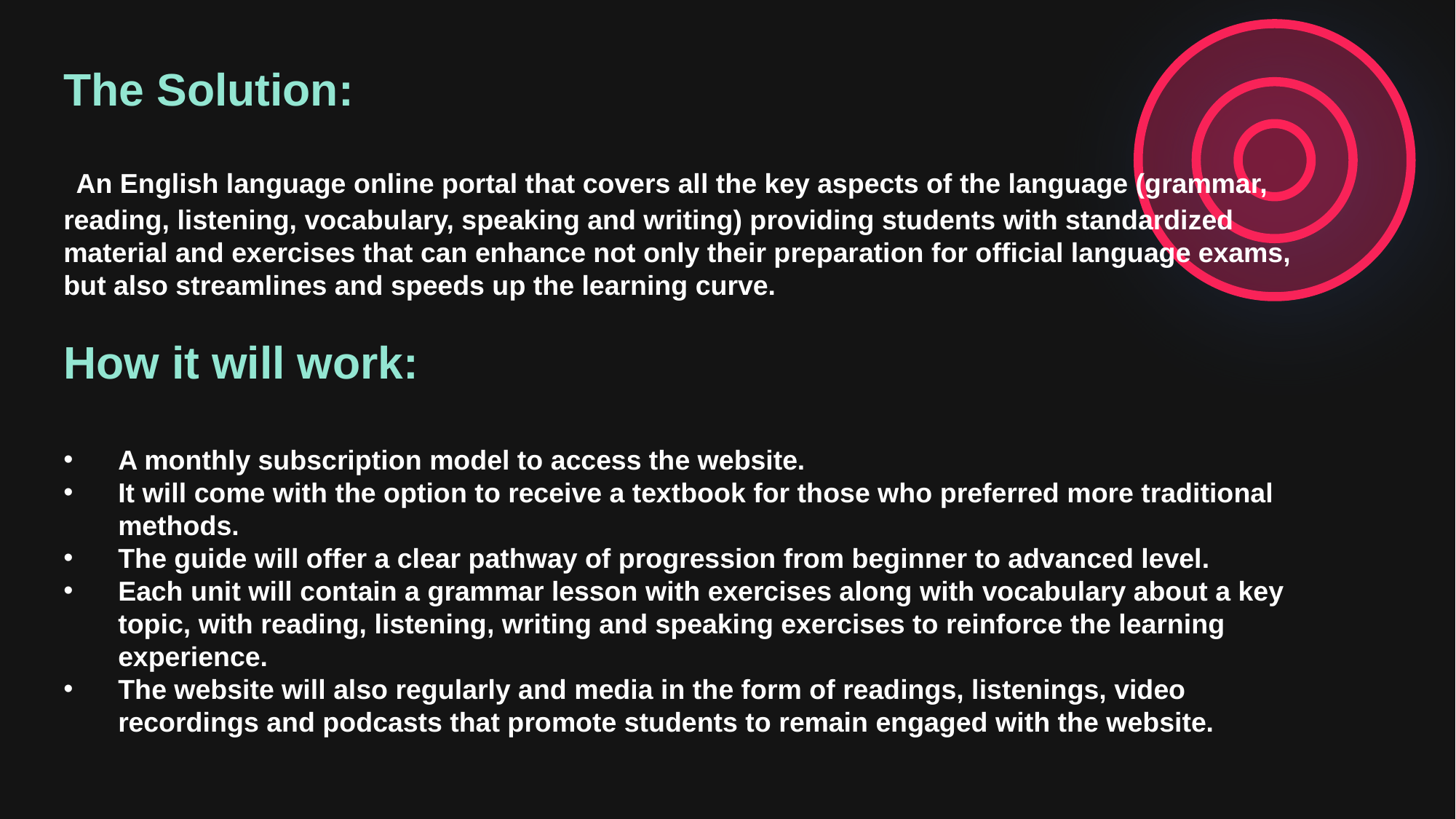

The Solution:

 An English language online portal that covers all the key aspects of the language (grammar, reading, listening, vocabulary, speaking and writing) providing students with standardized material and exercises that can enhance not only their preparation for official language exams, but also streamlines and speeds up the learning curve.

How it will work:

A monthly subscription model to access the website.
It will come with the option to receive a textbook for those who preferred more traditional methods.
The guide will offer a clear pathway of progression from beginner to advanced level.
Each unit will contain a grammar lesson with exercises along with vocabulary about a key topic, with reading, listening, writing and speaking exercises to reinforce the learning experience.
The website will also regularly and media in the form of readings, listenings, video recordings and podcasts that promote students to remain engaged with the website.